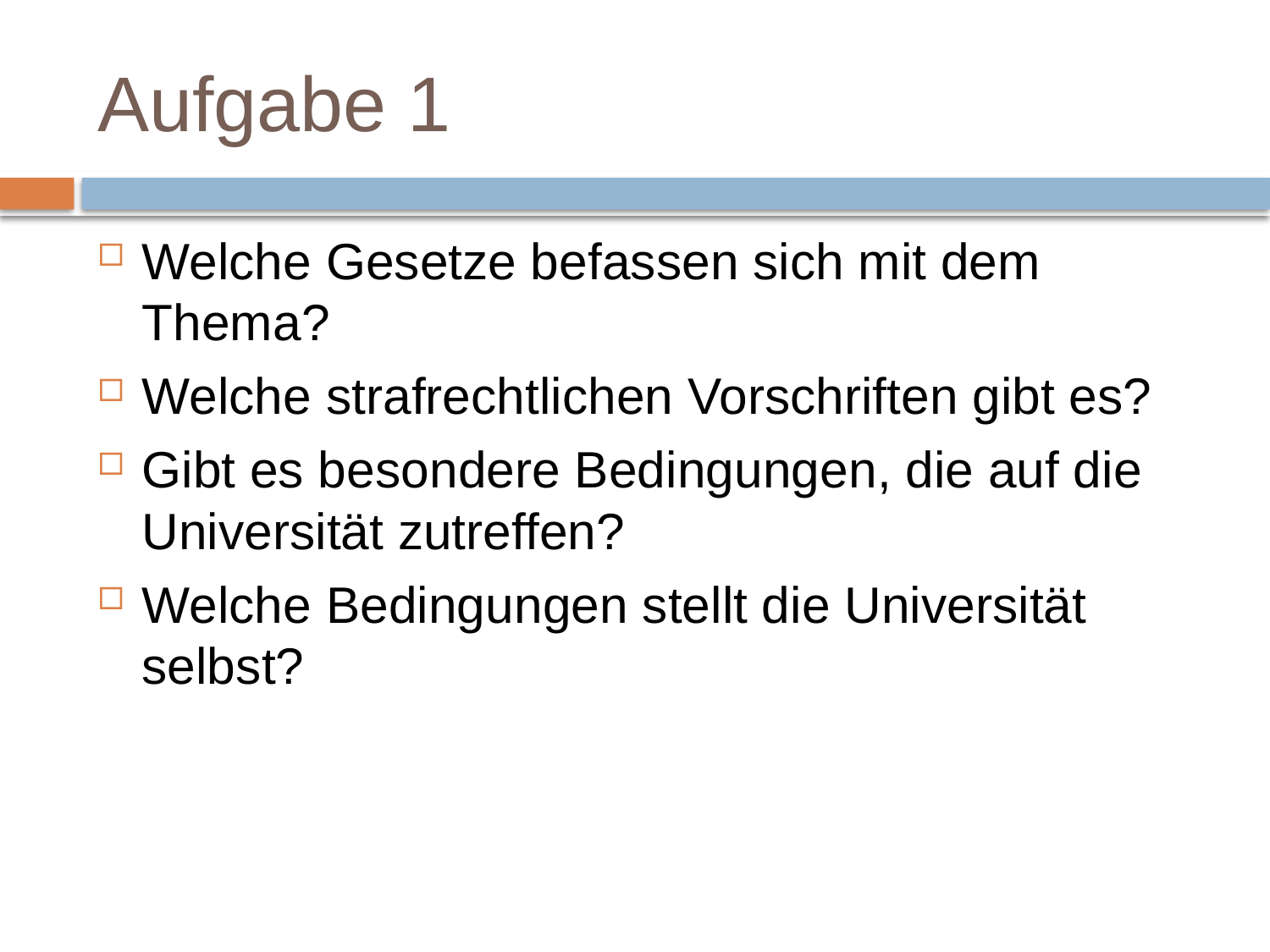

# Aufgabe 1
Welche Gesetze befassen sich mit dem
Thema?
Welche strafrechtlichen Vorschriften gibt es?
Gibt es besondere Bedingungen, die auf die Universität zutreffen?
Welche Bedingungen stellt die Universität
selbst?